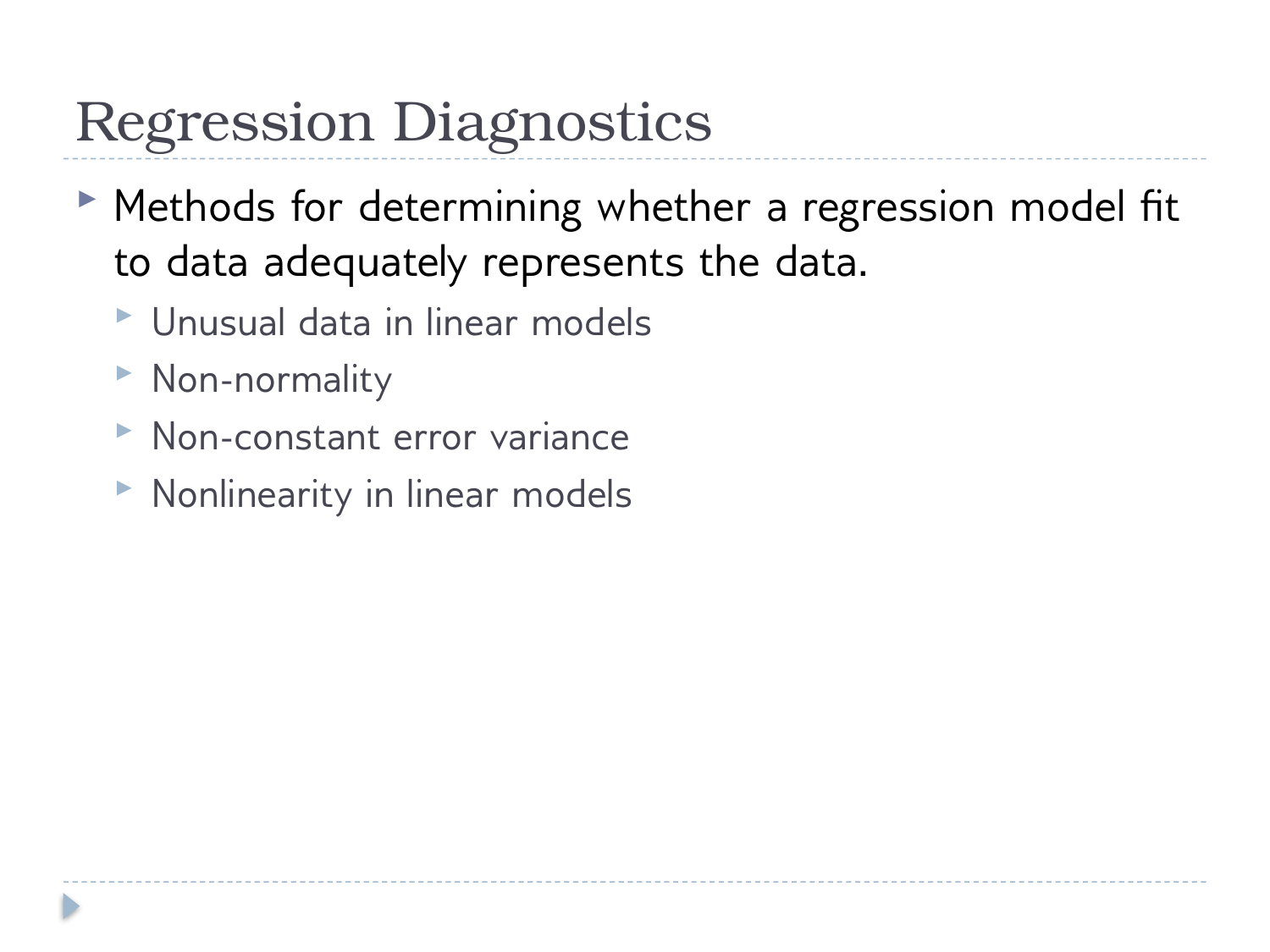

# Regression Diagnostics
Methods for determining whether a regression model fit to data adequately represents the data.
Unusual data in linear models
Non-normality
Non-constant error variance
Nonlinearity in linear models